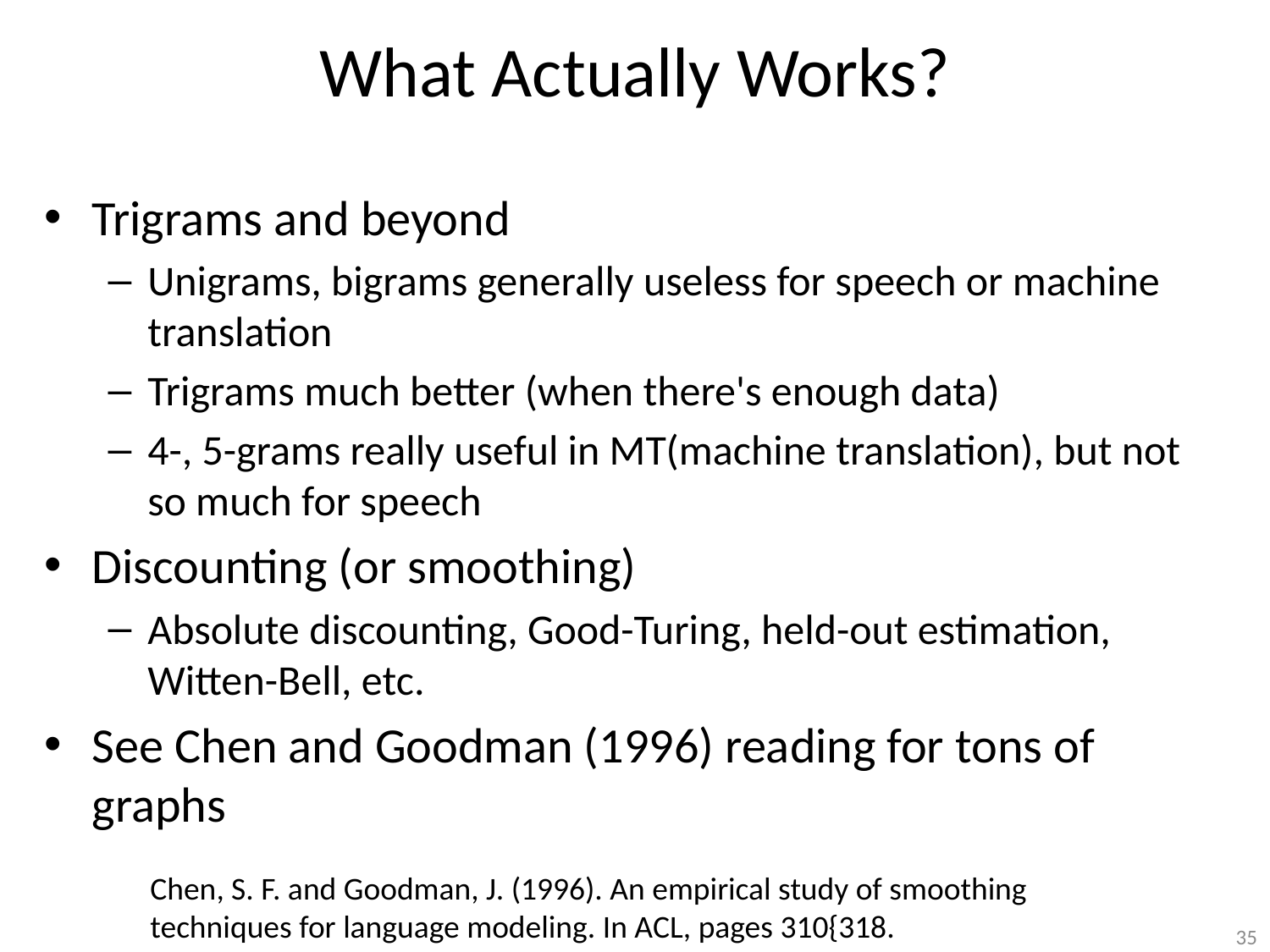

# What Actually Works?
Trigrams and beyond
Unigrams, bigrams generally useless for speech or machine translation
Trigrams much better (when there's enough data)
4-, 5-grams really useful in MT(machine translation), but not so much for speech
Discounting (or smoothing)
Absolute discounting, Good-Turing, held-out estimation, Witten-Bell, etc.
See Chen and Goodman (1996) reading for tons of graphs
Chen, S. F. and Goodman, J. (1996). An empirical study of smoothing techniques for language modeling. In ACL, pages 310{318.
35